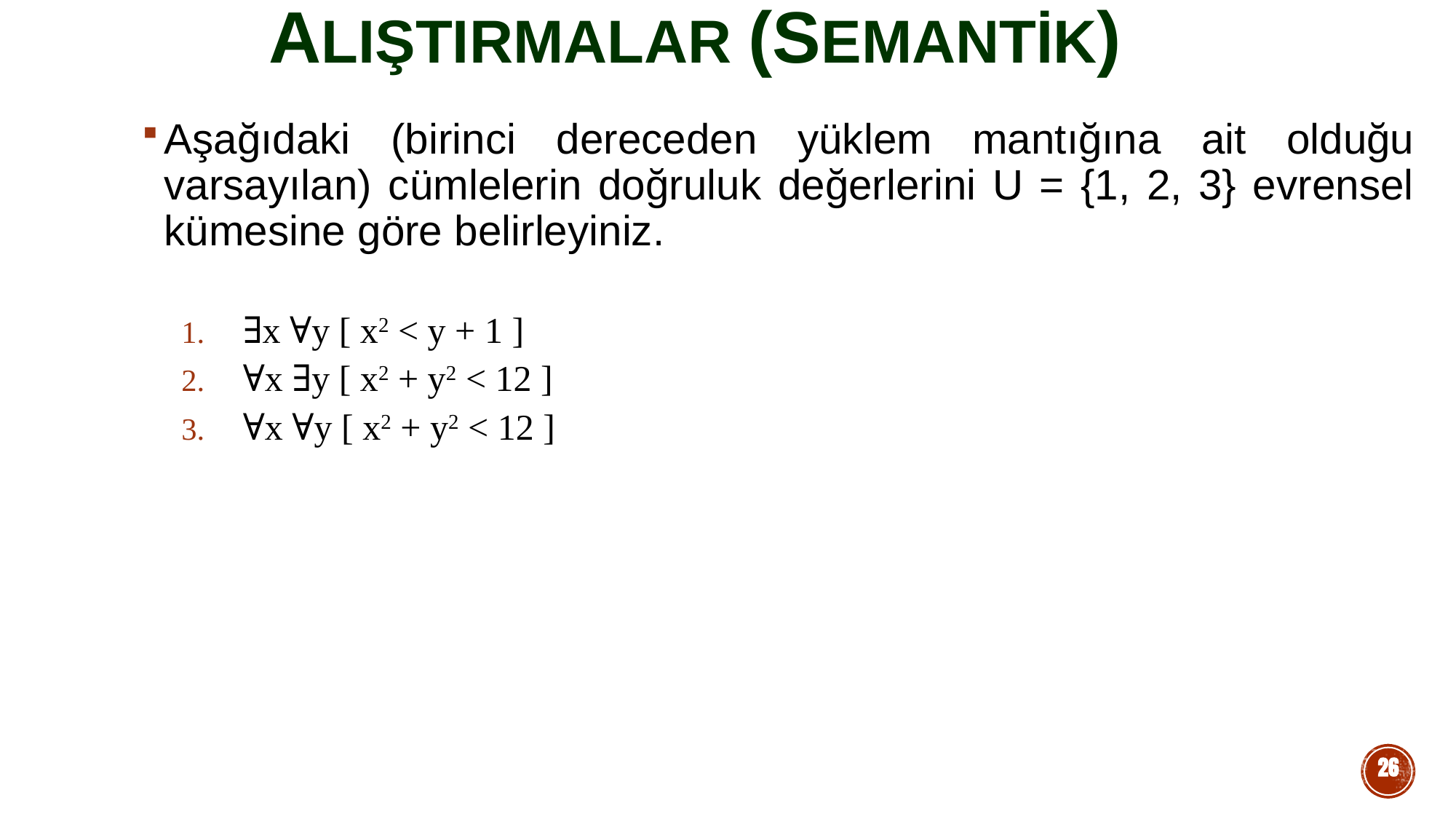

Alıştırmalar (semantik)
Aşağıdaki (birinci dereceden yüklem mantığına ait olduğu varsayılan) cümlelerin doğruluk değerlerini U = {1, 2, 3} evrensel kümesine göre belirleyiniz.

∃x ∀y [ x2 < y + 1 ]
∀x ∃y [ x2 + y2 < 12 ]
∀x ∀y [ x2 + y2 < 12 ]

26